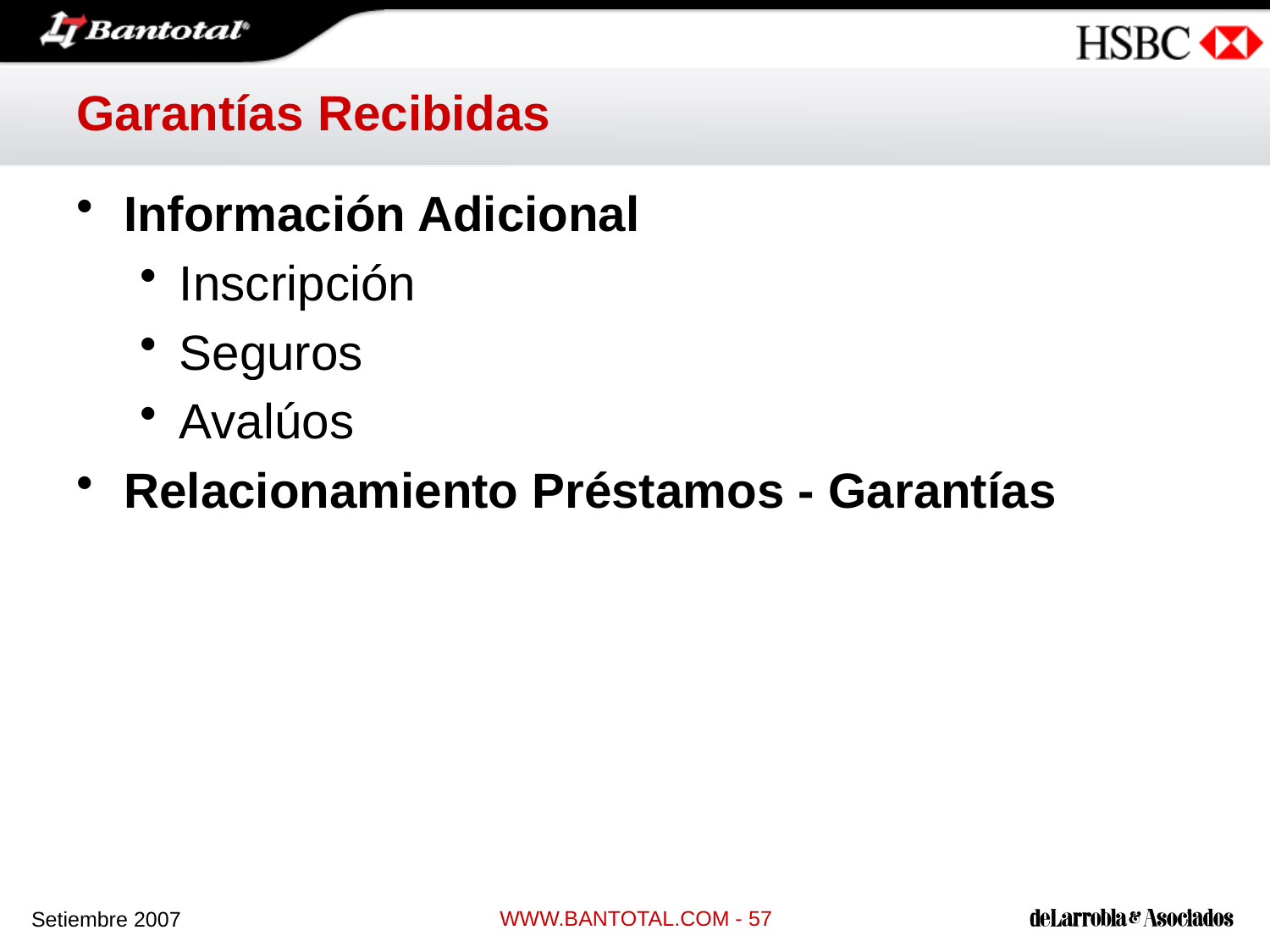

# Garantías Recibidas
Información Adicional
Inscripción
Seguros
Avalúos
Relacionamiento Préstamos - Garantías

WWW.BANTOTAL.COM - 57
Setiembre 2007